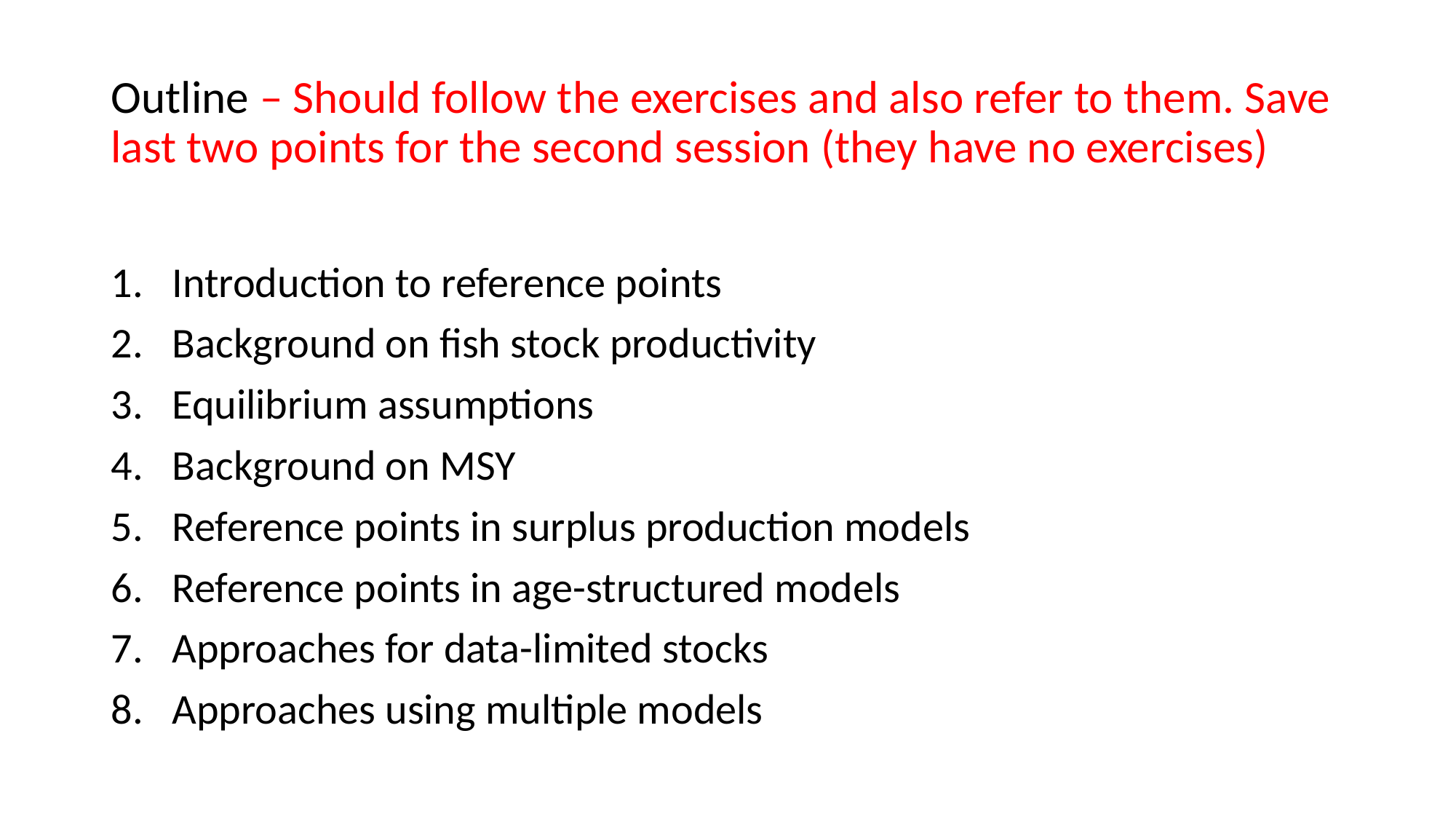

# Outline – Should follow the exercises and also refer to them. Save last two points for the second session (they have no exercises)
Introduction to reference points
Background on fish stock productivity
Equilibrium assumptions
Background on MSY
Reference points in surplus production models
Reference points in age-structured models
Approaches for data-limited stocks
Approaches using multiple models